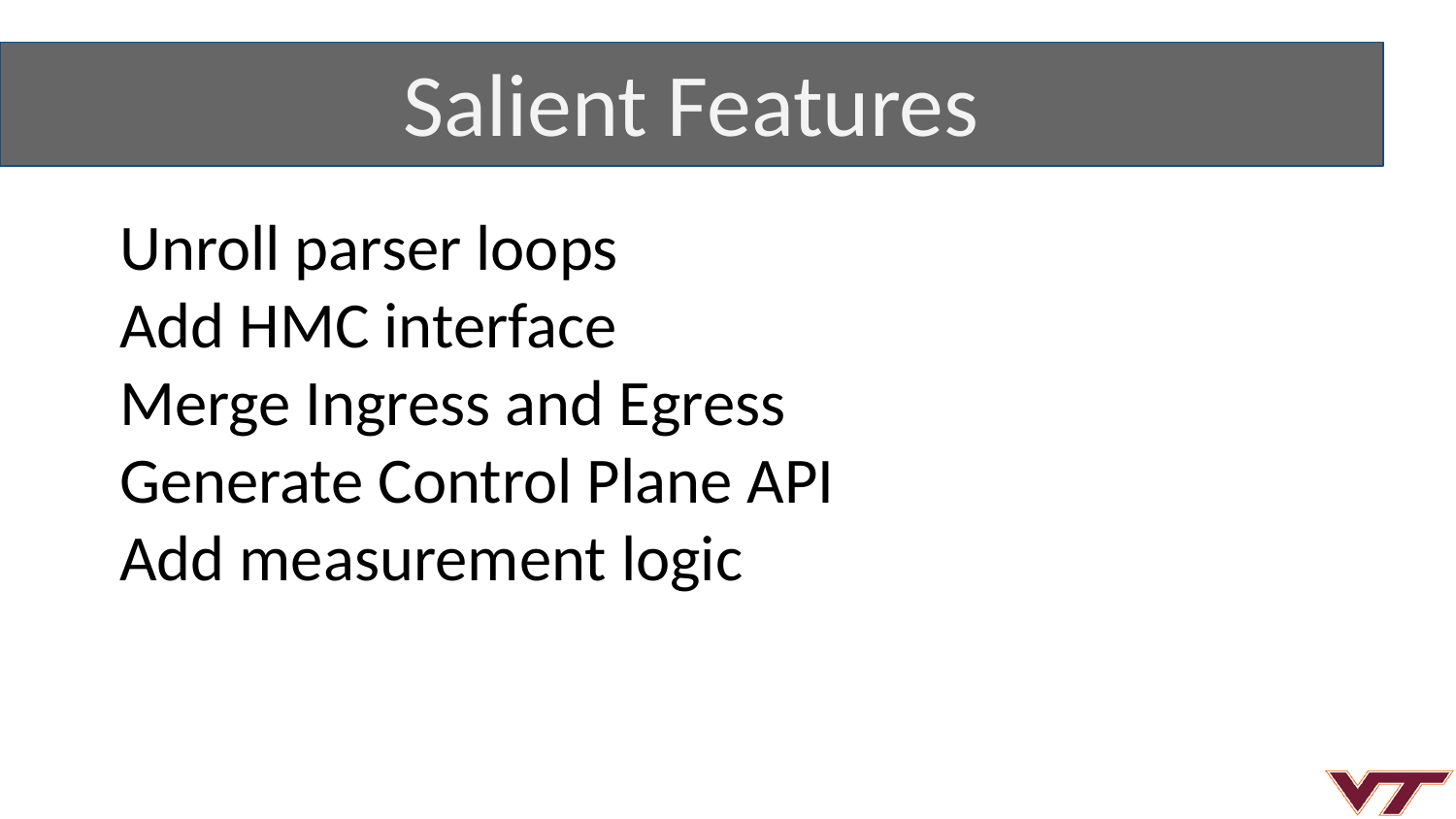

# Salient Features
Unroll parser loops
Add HMC interface
Merge Ingress and Egress
Generate Control Plane API
Add measurement logic